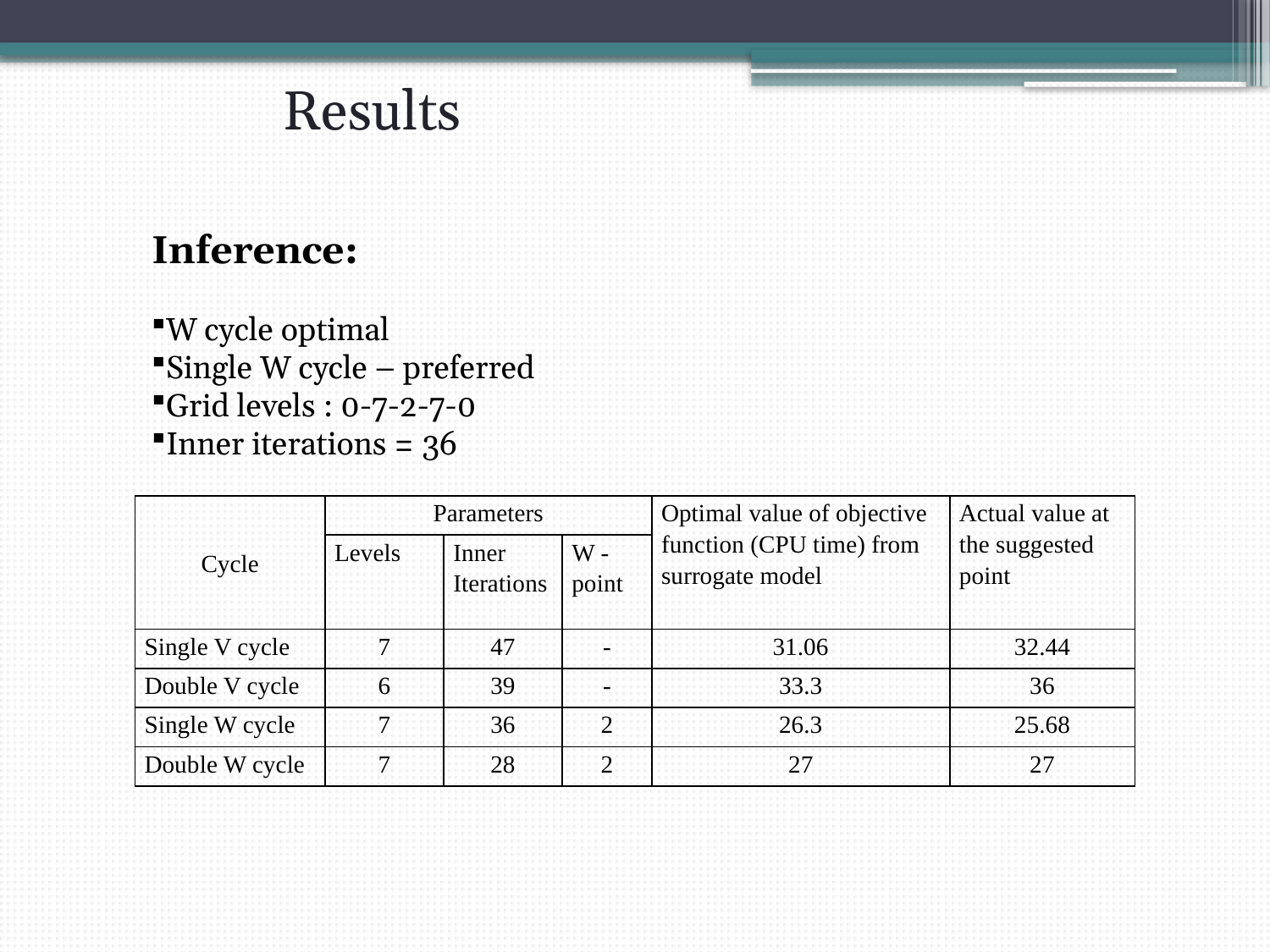

Results
Inference:

W cycle optimal
Single W cycle – preferred
Grid levels : 0-7-2-7-0
Inner iterations = 36
| Cycle | Parameters |  |  | Optimal value of objective function (CPU time) from surrogate model | Actual value at the suggested point |
| --- | --- | --- | --- | --- | --- |
|  | Levels | Inner Iterations | W -point |  |  |
| Single V cycle | 7 | 47 | - | 31.06 | 32.44 |
| Double V cycle | 6 | 39 | - | 33.3 | 36 |
| Single W cycle | 7 | 36 | 2 | 26.3 | 25.68 |
| Double W cycle | 7 | 28 | 2 | 27 | 27 |